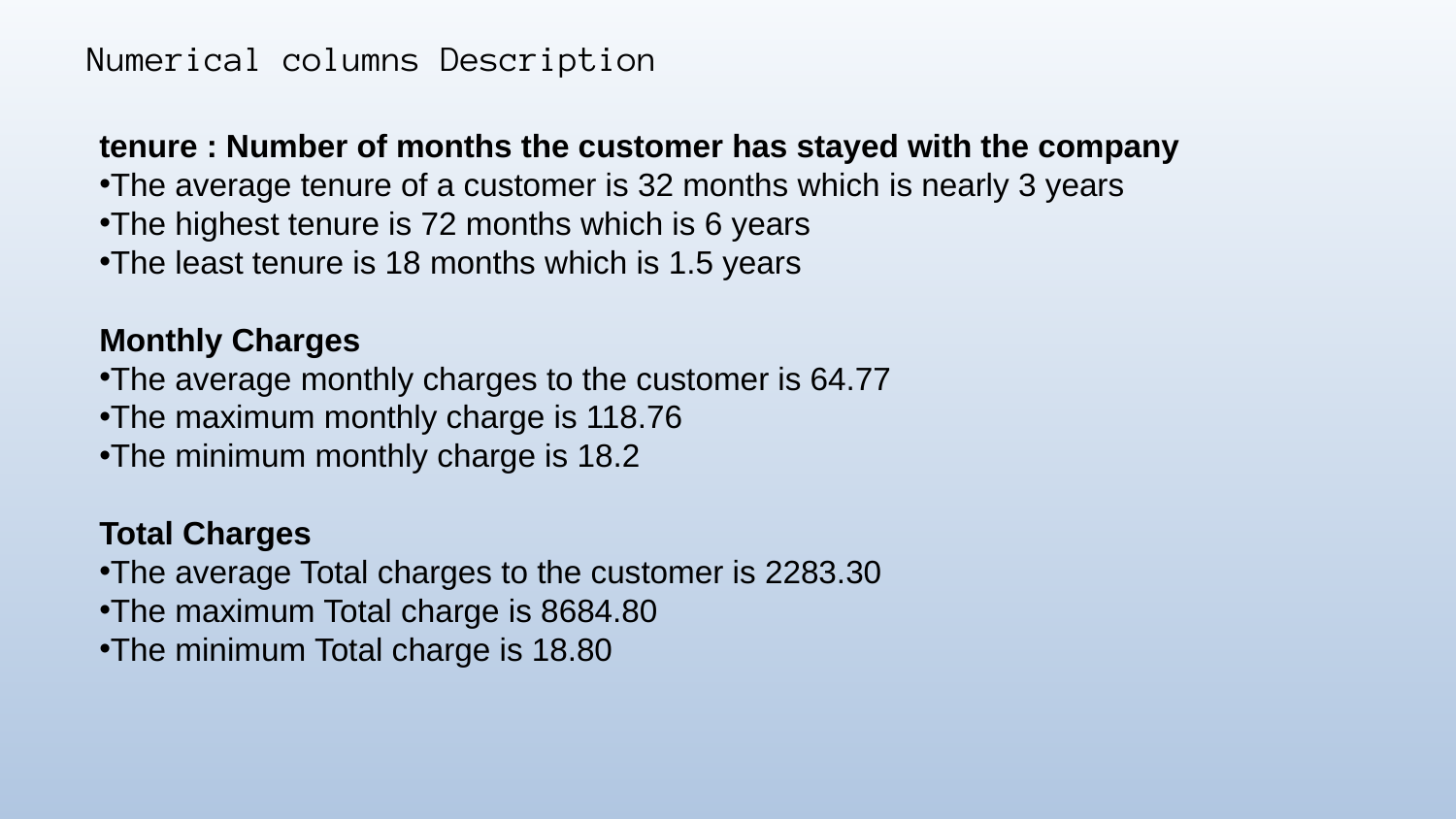

Numerical columns Description
tenure : Number of months the customer has stayed with the company
The average tenure of a customer is 32 months which is nearly 3 years
The highest tenure is 72 months which is 6 years
The least tenure is 18 months which is 1.5 years

Monthly Charges
The average monthly charges to the customer is 64.77
The maximum monthly charge is 118.76
The minimum monthly charge is 18.2

Total Charges
The average Total charges to the customer is 2283.30
The maximum Total charge is 8684.80
The minimum Total charge is 18.80